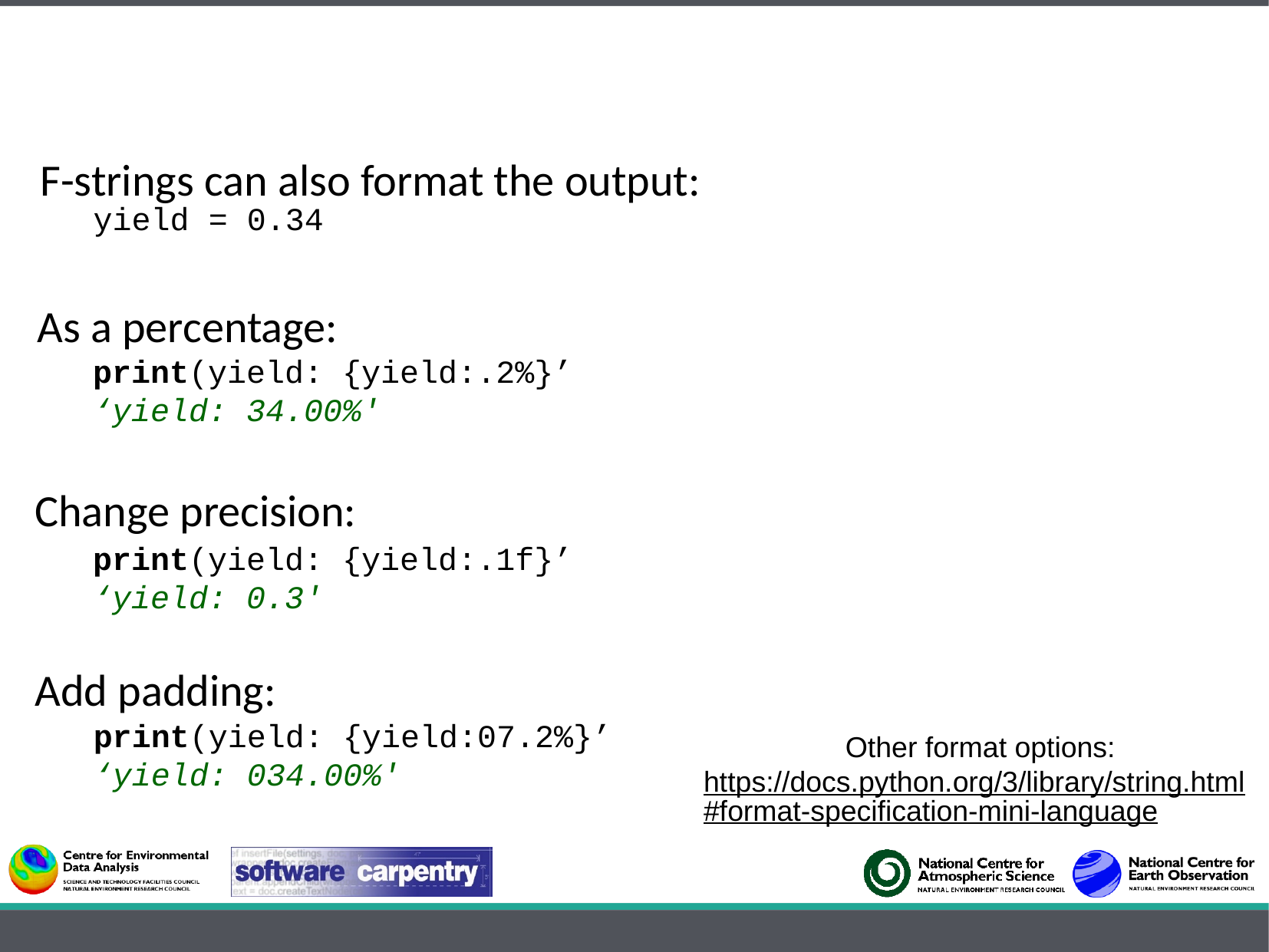

F-strings can also format the output:
yield = 0.34

As a percentage:

print(yield: {yield:.2%}’
‘yield: 34.00%'

Change precision:

print(yield: {yield:.1f}’
‘yield: 0.3'

Add padding:

print(yield: {yield:07.2%}’
‘yield: 034.00%'

Other format options:
https://docs.python.org/3/library/string.html#format-specification-mini-language